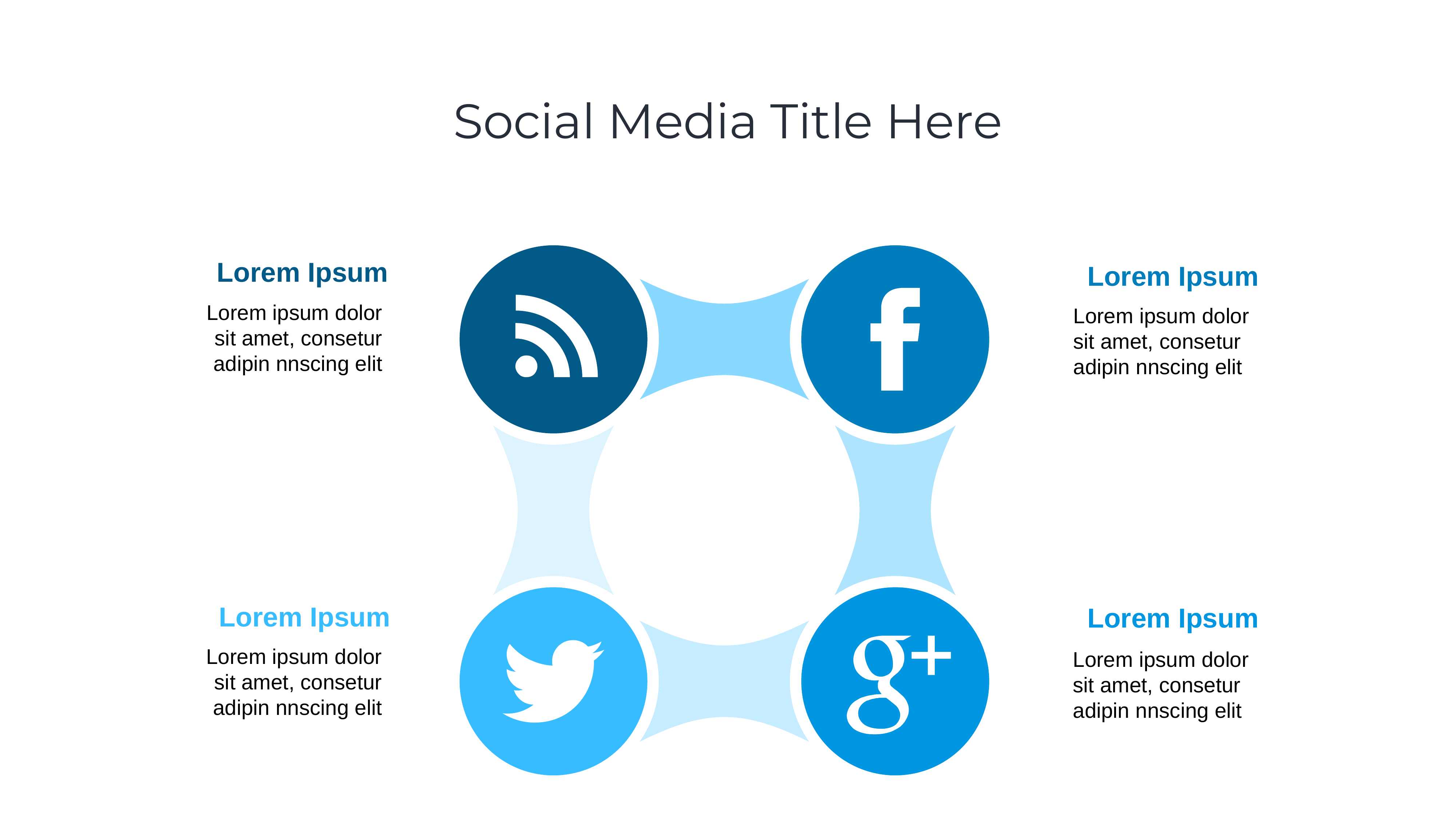

# Social Media Title Here

Lorem Ipsum
Lorem Ipsum

Lorem ipsum dolor sit amet, consetur adipin nnscing elit
Lorem ipsum dolor sit amet, consetur adipin nnscing elit

Lorem Ipsum
Lorem Ipsum

Lorem ipsum dolor sit amet, consetur adipin nnscing elit

Lorem ipsum dolor sit amet, consetur adipin nnscing elit